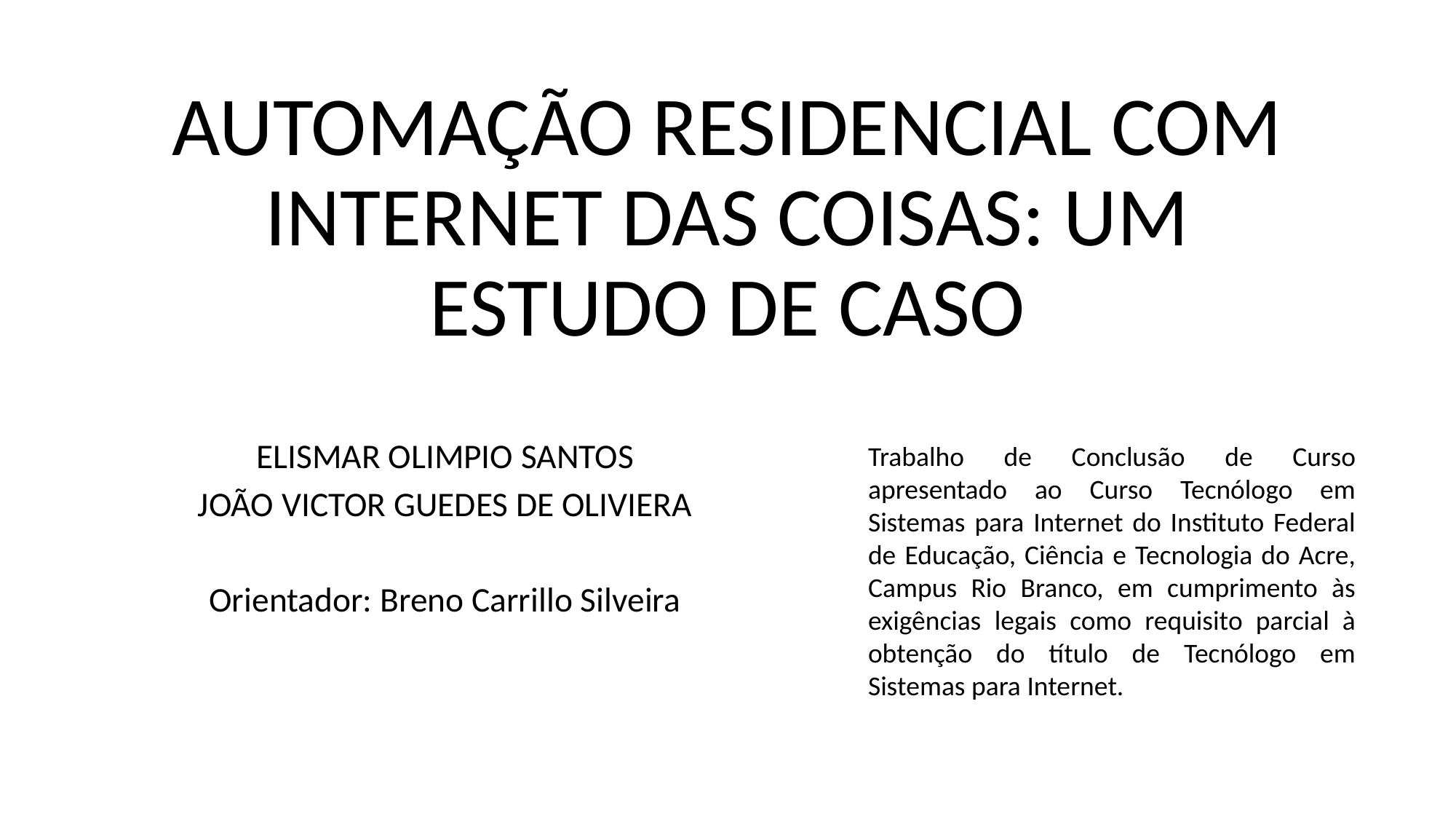

# AUTOMAÇÃO RESIDENCIAL COM INTERNET DAS COISAS: UM ESTUDO DE CASO
ELISMAR OLIMPIO SANTOS
JOÃO VICTOR GUEDES DE OLIVIERA

Orientador: Breno Carrillo Silveira

Trabalho de Conclusão de Curso apresentado ao Curso Tecnólogo em Sistemas para Internet do Instituto Federal de Educação, Ciência e Tecnologia do Acre, Campus Rio Branco, em cumprimento às exigências legais como requisito parcial à obtenção do título de Tecnólogo em Sistemas para Internet.